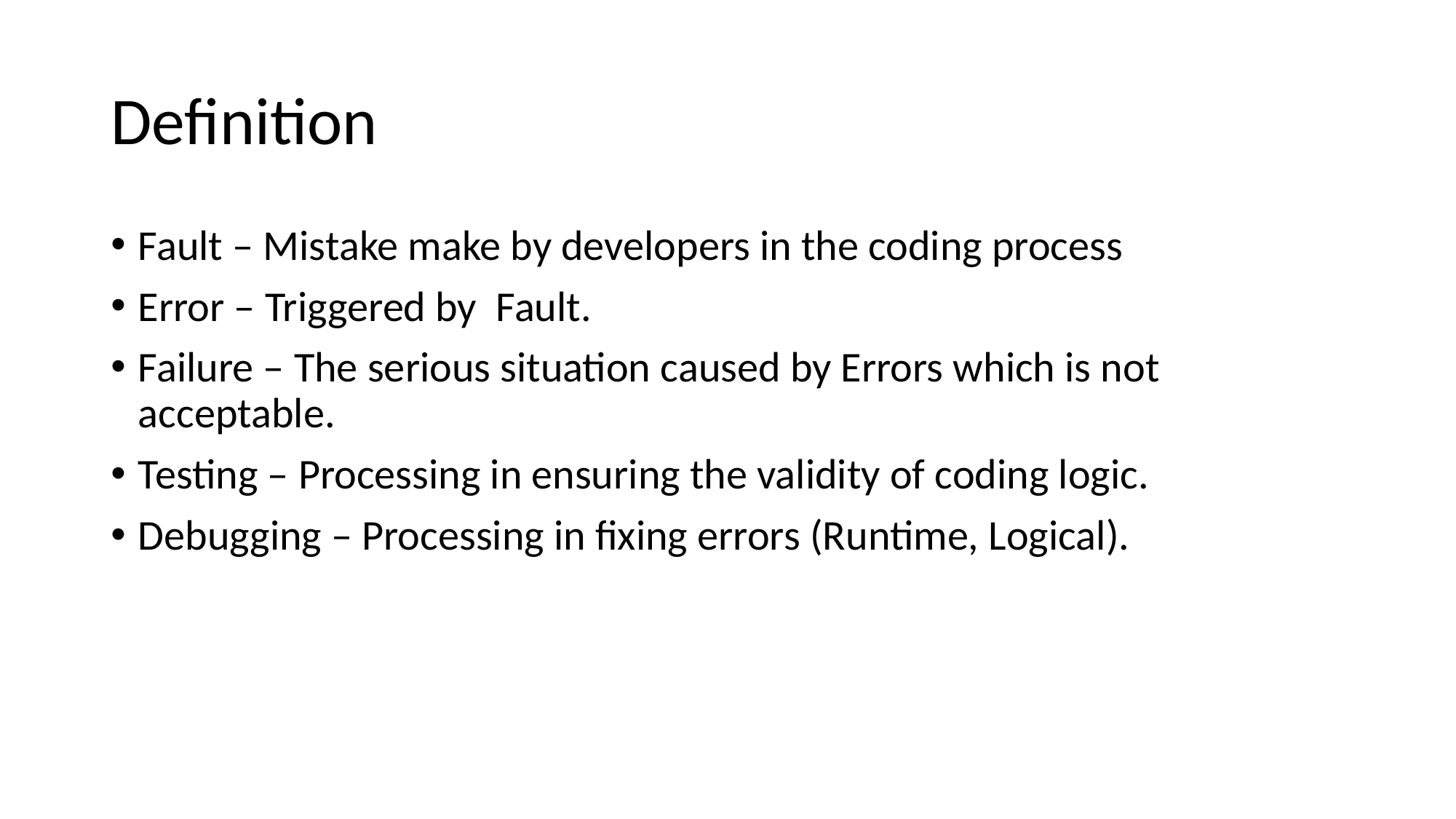

# Definition
Fault – Mistake make by developers in the coding process
Error – Triggered by  Fault.
Failure – The serious situation caused by Errors which is not acceptable.
Testing – Processing in ensuring the validity of coding logic.
Debugging – Processing in fixing errors (Runtime, Logical).